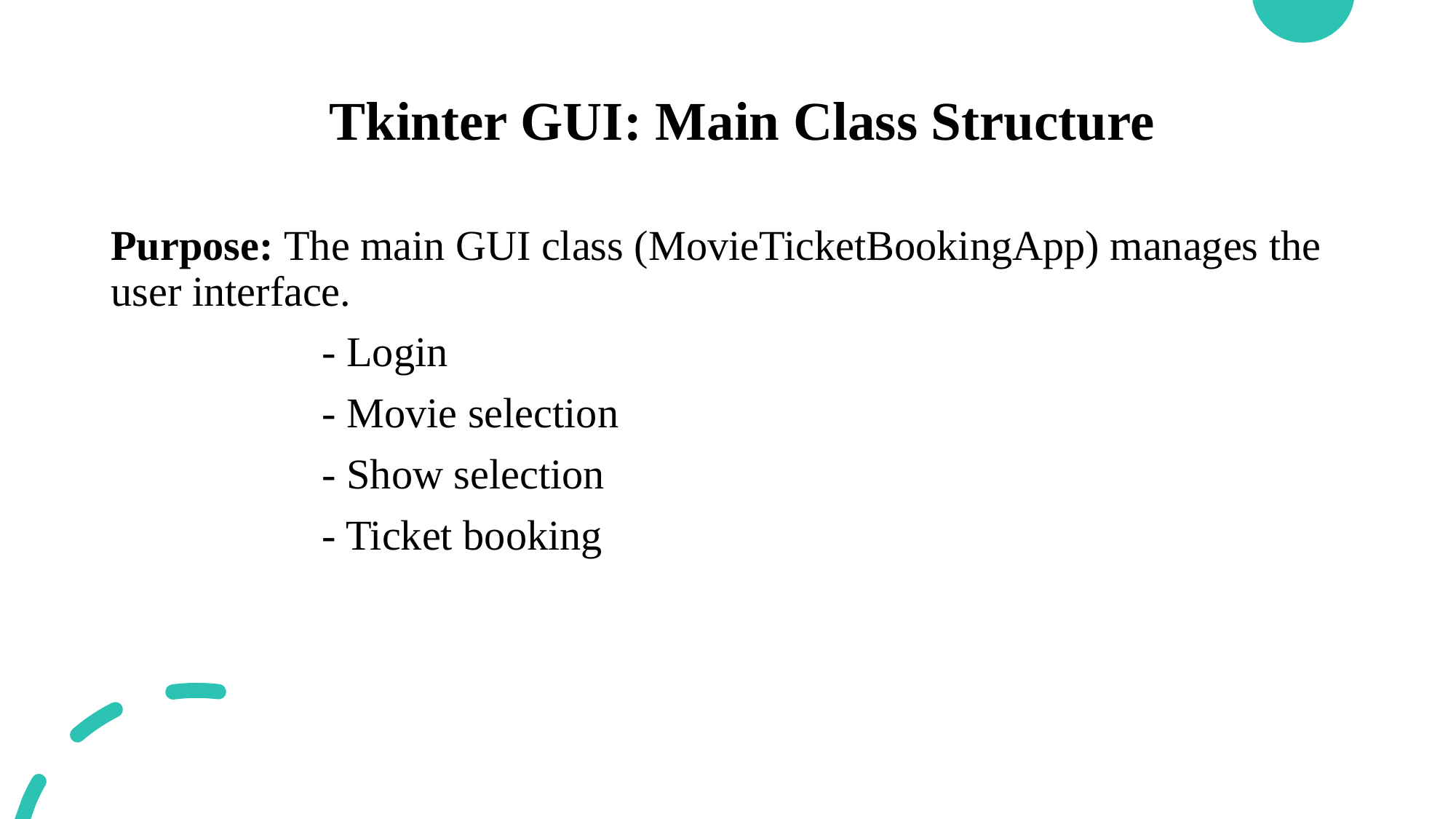

# Tkinter GUI: Main Class Structure
Purpose: The main GUI class (MovieTicketBookingApp) manages the user interface.
                    - Login
                    - Movie selection
                    - Show selection
                    - Ticket booking